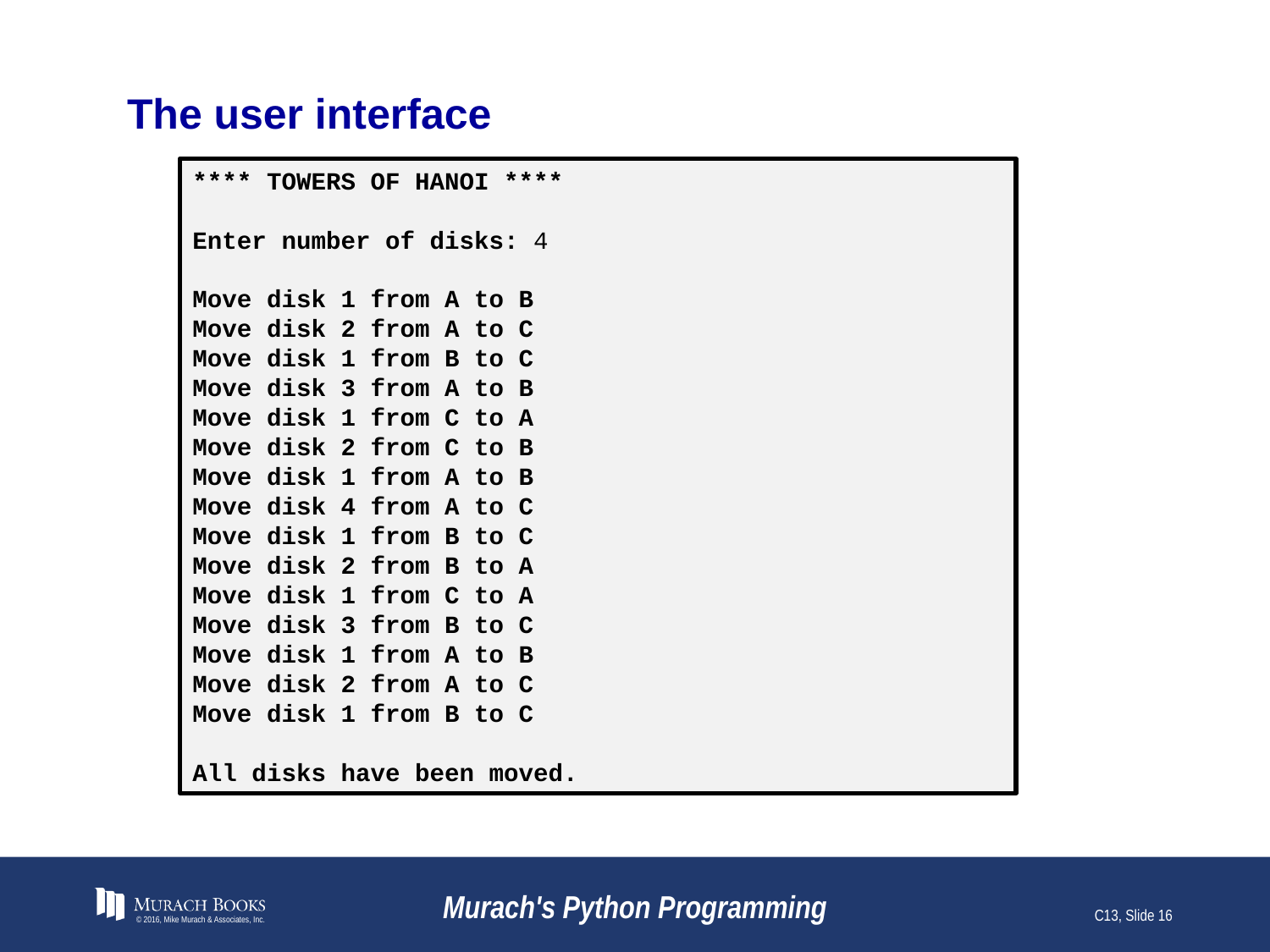

# The user interface
**** TOWERS OF HANOI ****

Enter number of disks: 4

Move disk 1 from A to B
Move disk 2 from A to C
Move disk 1 from B to C
Move disk 3 from A to B
Move disk 1 from C to A
Move disk 2 from C to B
Move disk 1 from A to B
Move disk 4 from A to C
Move disk 1 from B to C
Move disk 2 from B to A
Move disk 1 from C to A
Move disk 3 from B to C
Move disk 1 from A to B
Move disk 2 from A to C
Move disk 1 from B to C

All disks have been moved.

© 2016, Mike Murach & Associates, Inc.
Murach's Python Programming

C13, Slide 16